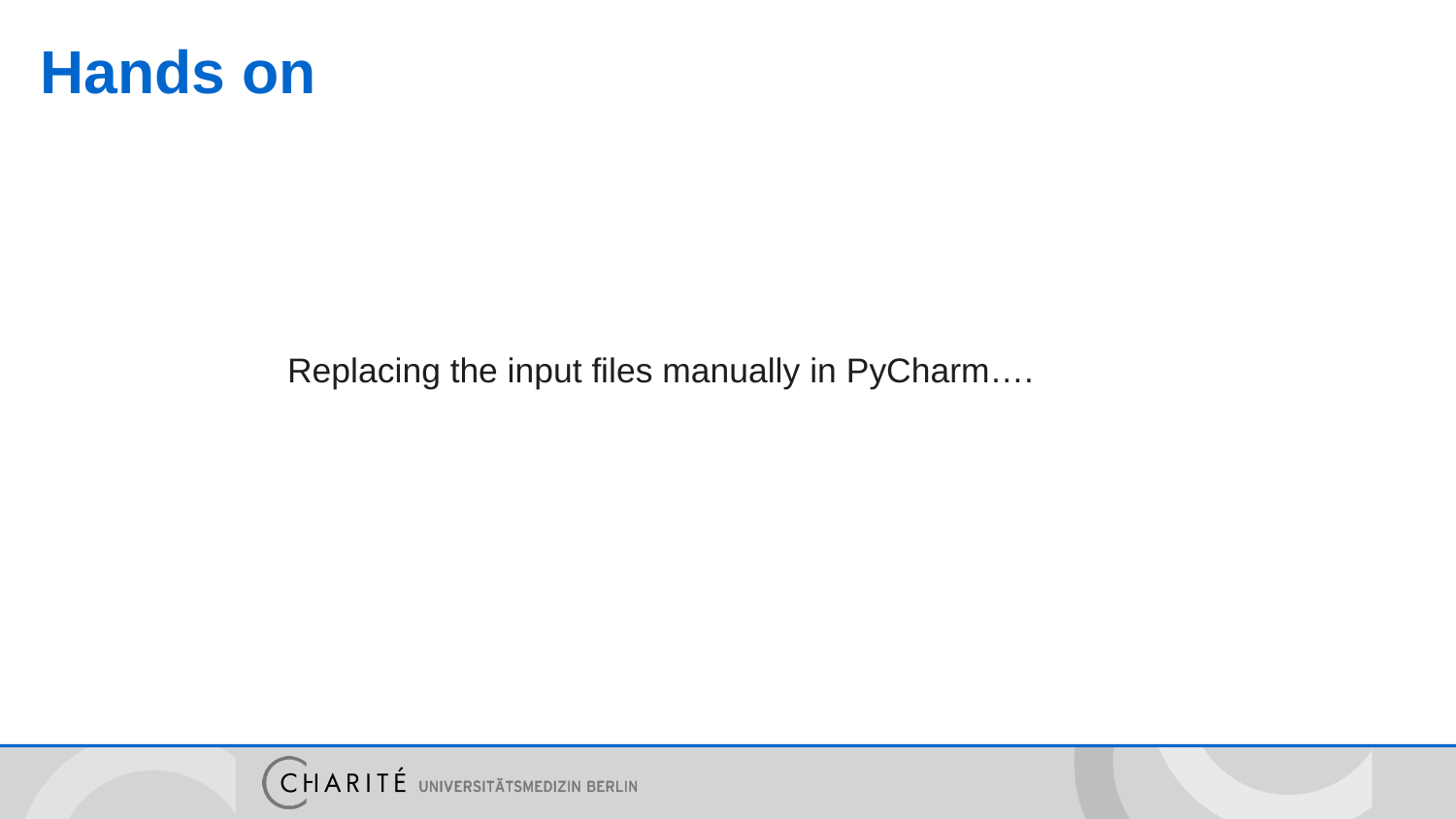

# Hands on
Replacing the input files manually in PyCharm….